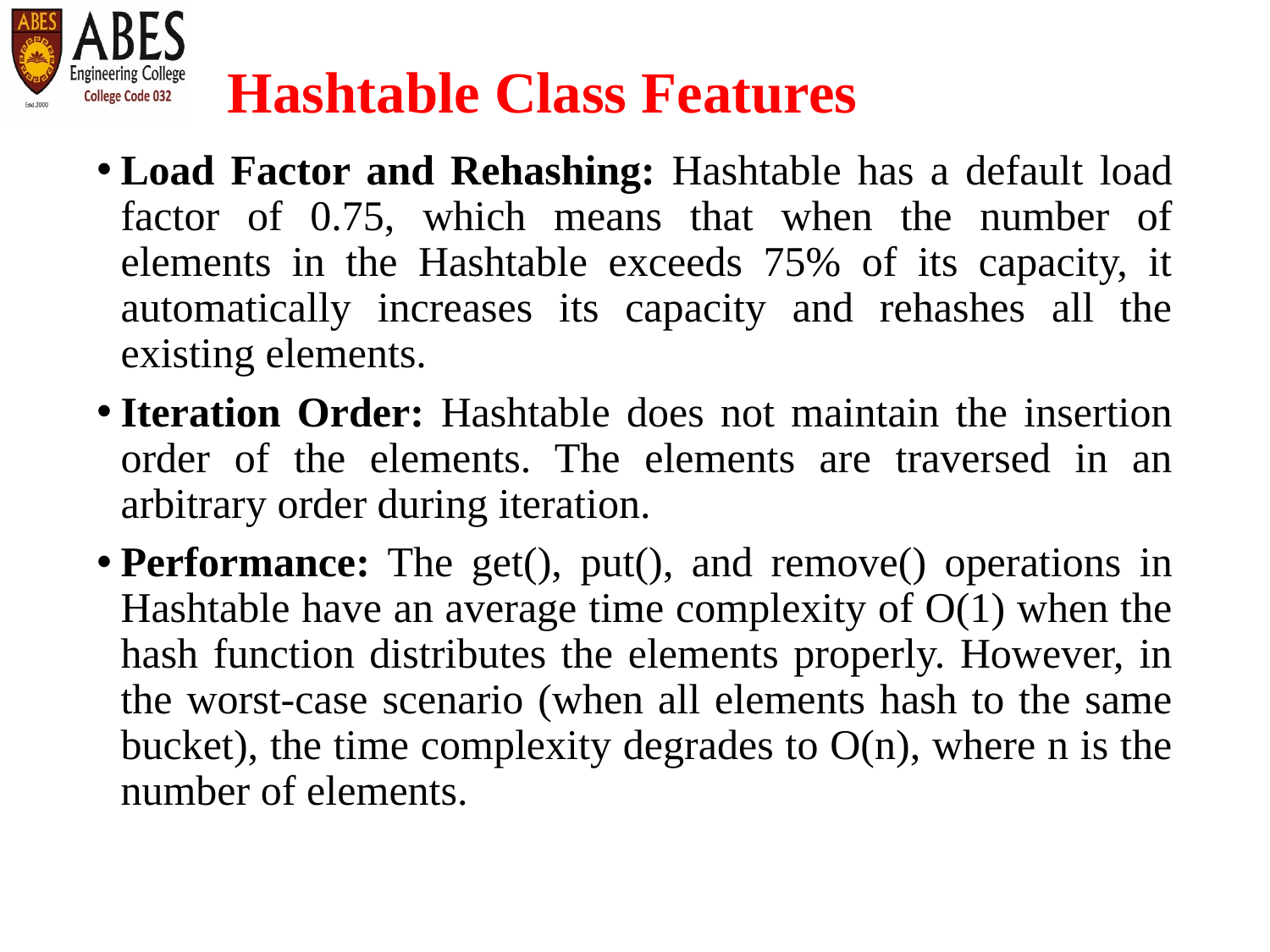

# Hashtable Class Features
Load Factor and Rehashing: Hashtable has a default load factor of 0.75, which means that when the number of elements in the Hashtable exceeds 75% of its capacity, it automatically increases its capacity and rehashes all the existing elements.
Iteration Order: Hashtable does not maintain the insertion order of the elements. The elements are traversed in an arbitrary order during iteration.
Performance: The get(), put(), and remove() operations in Hashtable have an average time complexity of O(1) when the hash function distributes the elements properly. However, in the worst-case scenario (when all elements hash to the same bucket), the time complexity degrades to O(n), where n is the number of elements.